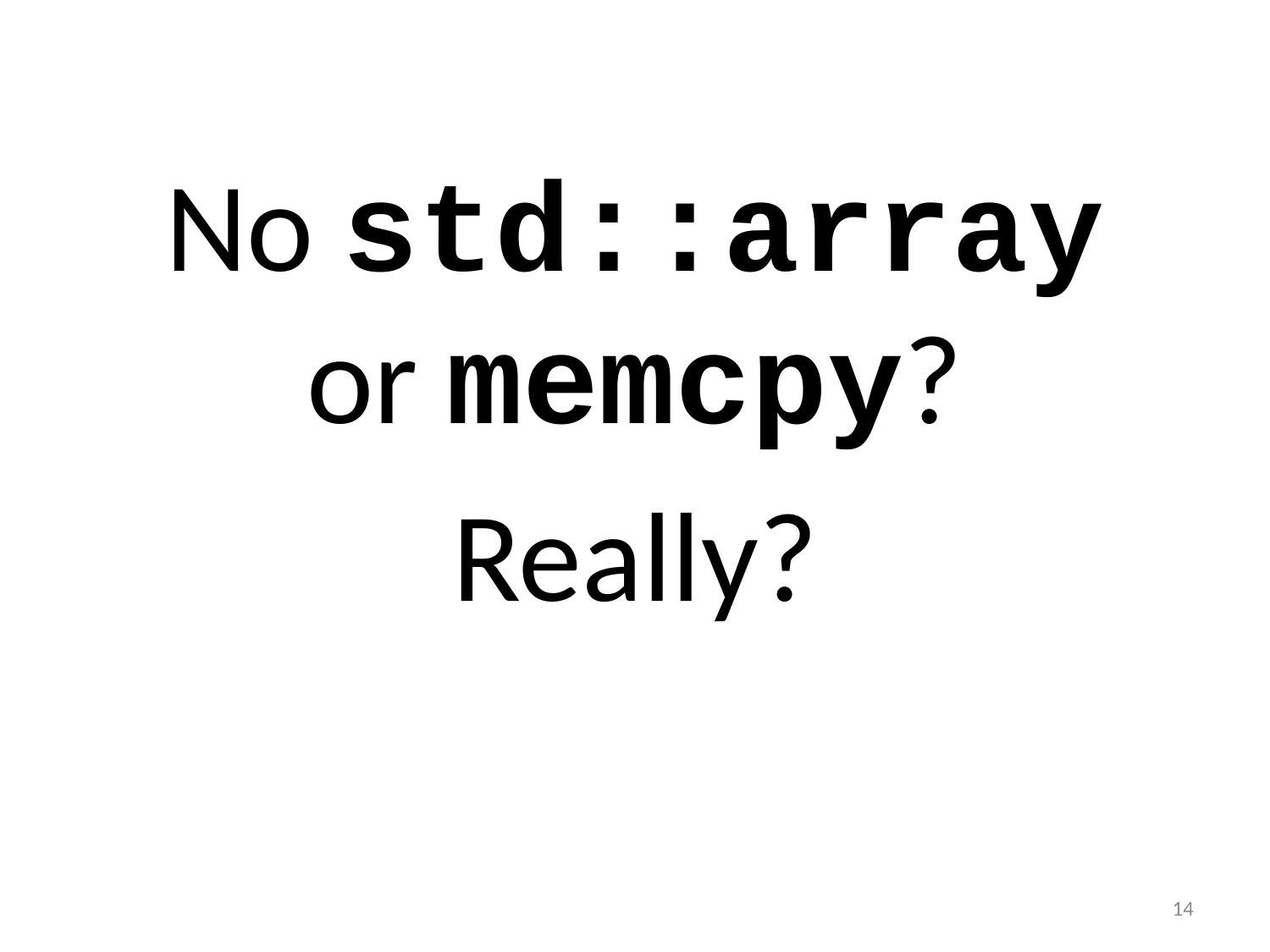

#
No std::array or memcpy?
Really?
14